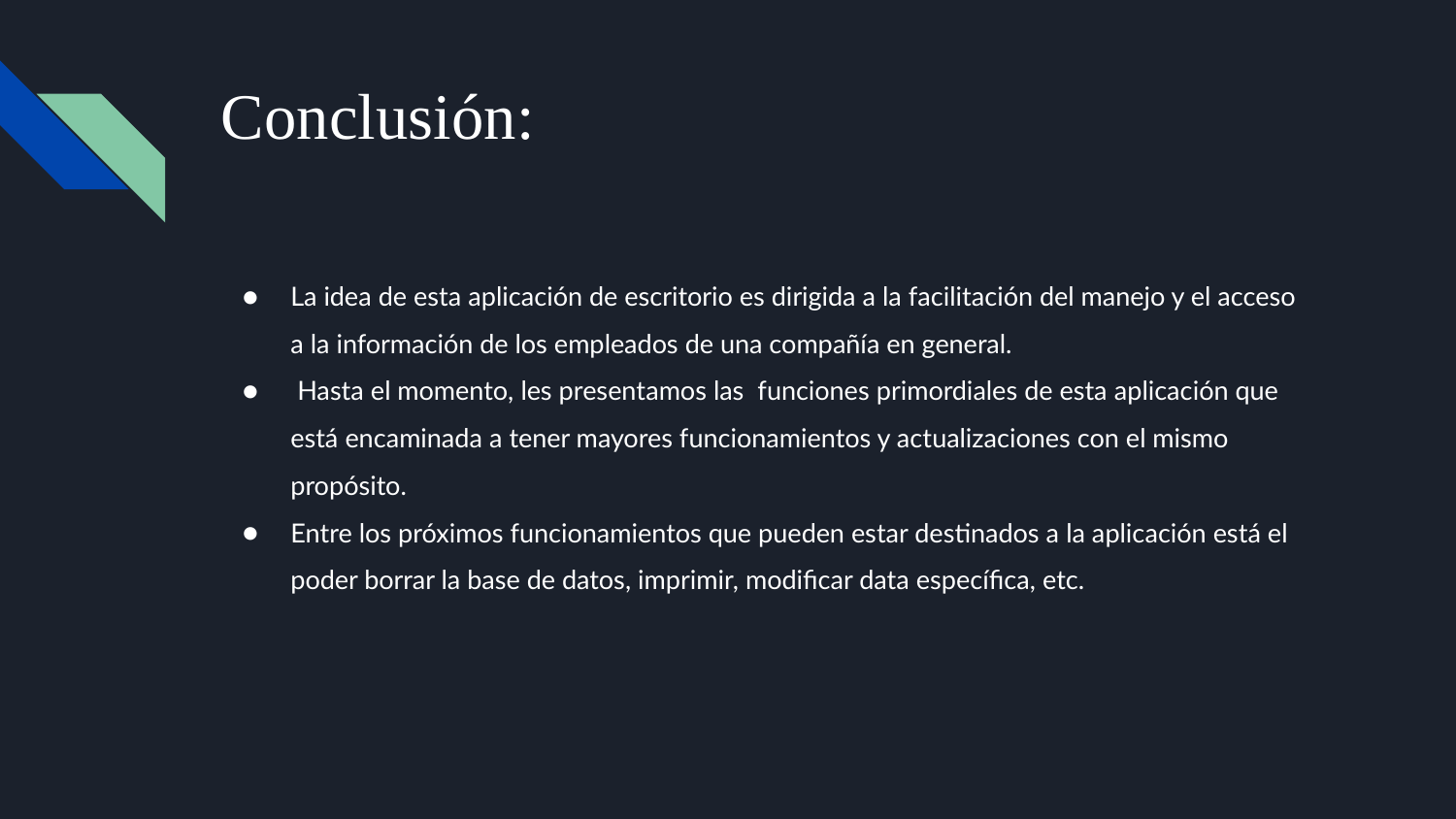

# Conclusión:

La idea de esta aplicación de escritorio es dirigida a la facilitación del manejo y el acceso a la información de los empleados de una compañía en general.
 Hasta el momento, les presentamos las  funciones primordiales de esta aplicación que está encaminada a tener mayores funcionamientos y actualizaciones con el mismo propósito.
Entre los próximos funcionamientos que pueden estar destinados a la aplicación está el poder borrar la base de datos, imprimir, modificar data específica, etc.